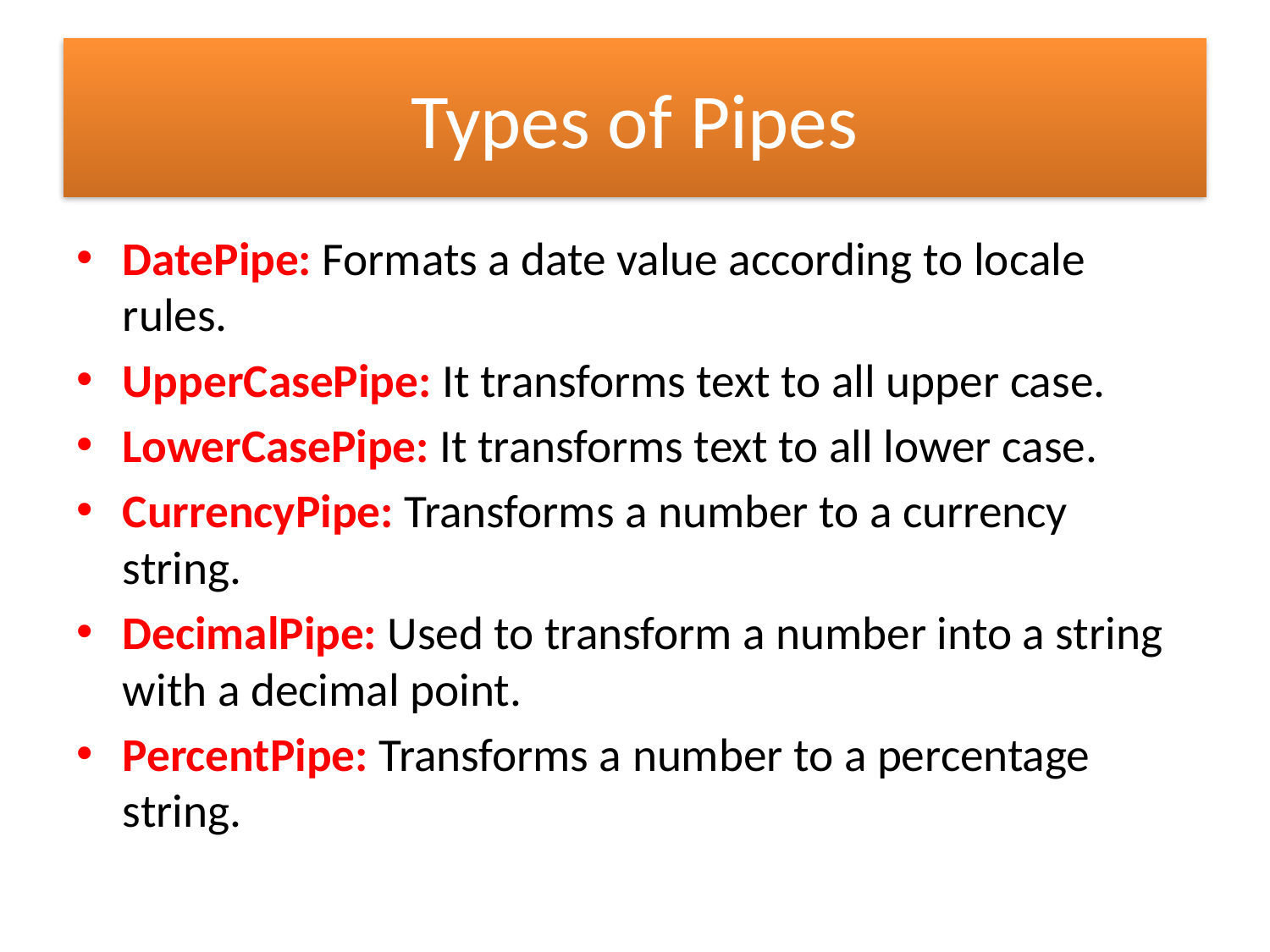

# Types of Pipes
DatePipe: Formats a date value according to locale rules.
UpperCasePipe: It transforms text to all upper case.
LowerCasePipe: It transforms text to all lower case.
CurrencyPipe: Transforms a number to a currency string.
DecimalPipe: Used to transform a number into a string with a decimal point.
PercentPipe: Transforms a number to a percentage string.